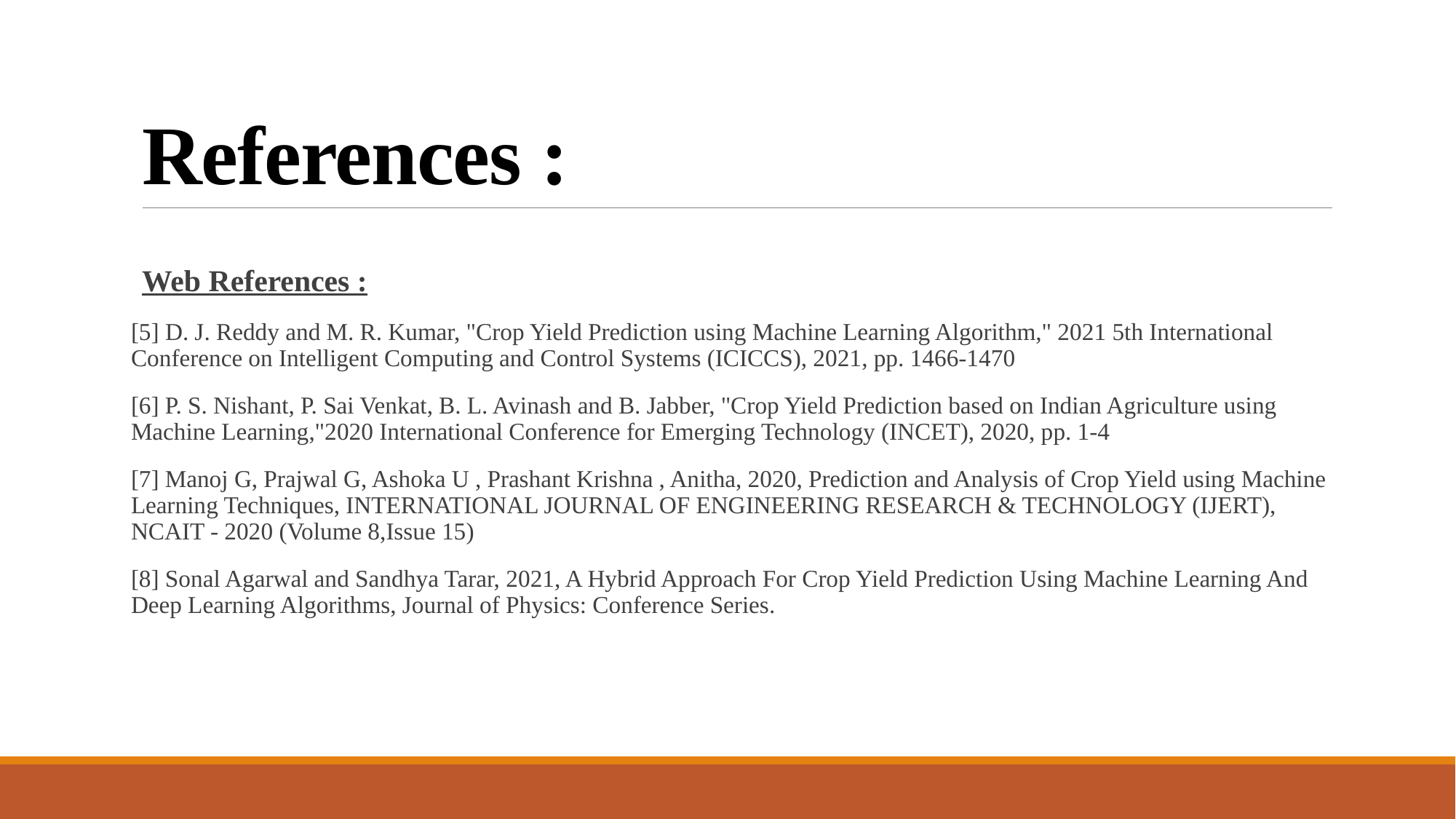

# References :
Web References :
[5] D. J. Reddy and M. R. Kumar, "Crop Yield Prediction using Machine Learning Algorithm," 2021 5th International Conference on Intelligent Computing and Control Systems (ICICCS), 2021, pp. 1466-1470
[6] P. S. Nishant, P. Sai Venkat, B. L. Avinash and B. Jabber, "Crop Yield Prediction based on Indian Agriculture using Machine Learning,"2020 International Conference for Emerging Technology (INCET), 2020, pp. 1-4
[7] Manoj G, Prajwal G, Ashoka U , Prashant Krishna , Anitha, 2020, Prediction and Analysis of Crop Yield using Machine Learning Techniques, INTERNATIONAL JOURNAL OF ENGINEERING RESEARCH & TECHNOLOGY (IJERT), NCAIT - 2020 (Volume 8,Issue 15)
[8] Sonal Agarwal and Sandhya Tarar, 2021, A Hybrid Approach For Crop Yield Prediction Using Machine Learning And Deep Learning Algorithms, Journal of Physics: Conference Series.